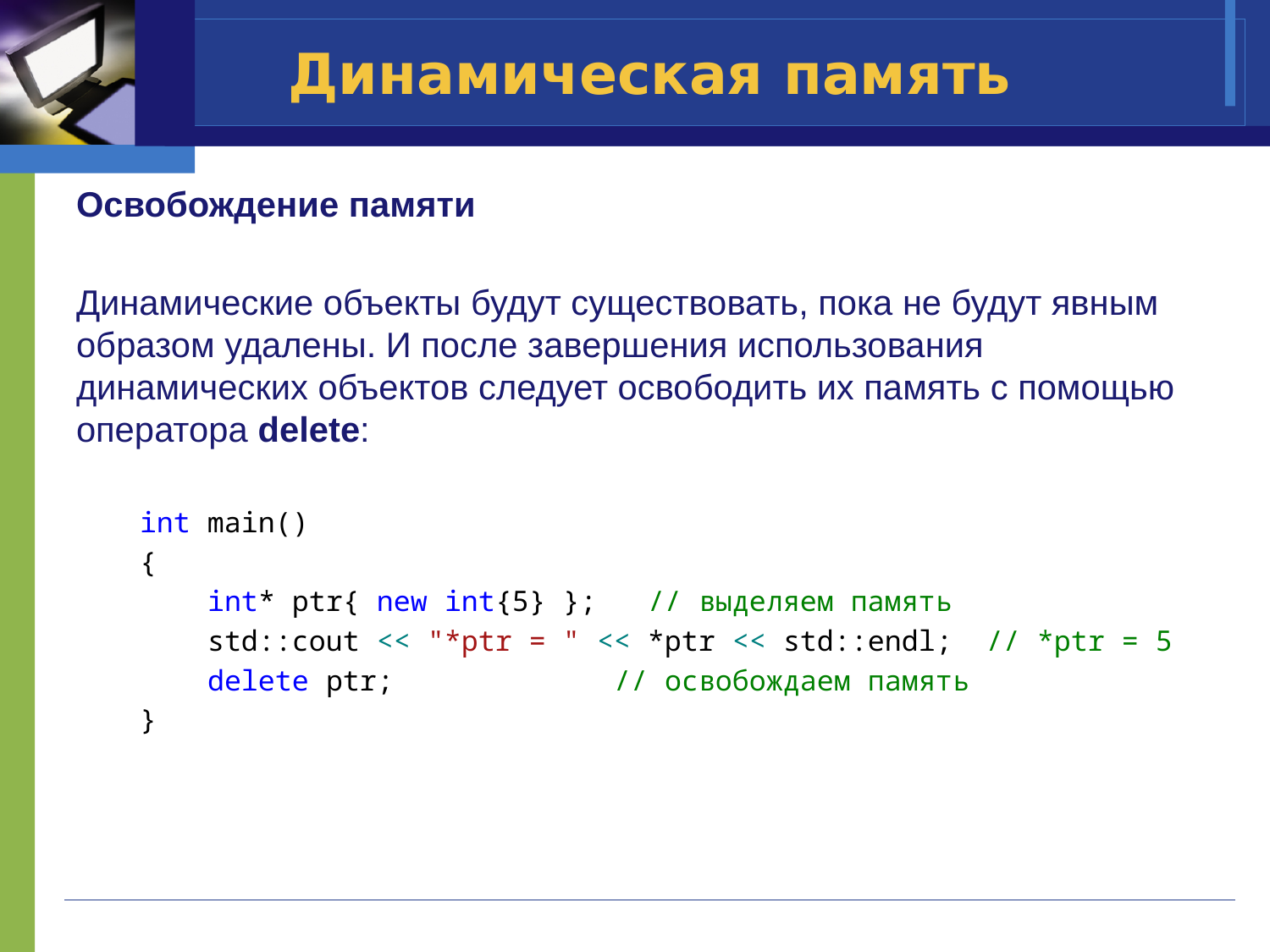

# Динамическая память
Освобождение памяти

Динамические объекты будут существовать, пока не будут явным образом удалены. И после завершения использования динамических объектов следует освободить их память с помощью оператора delete:

int main()
{
    int* ptr{ new int{5} };   // выделяем память
    std::cout << "*ptr = " << *ptr << std::endl;  // *ptr = 5
    delete ptr;             // освобождаем память
}